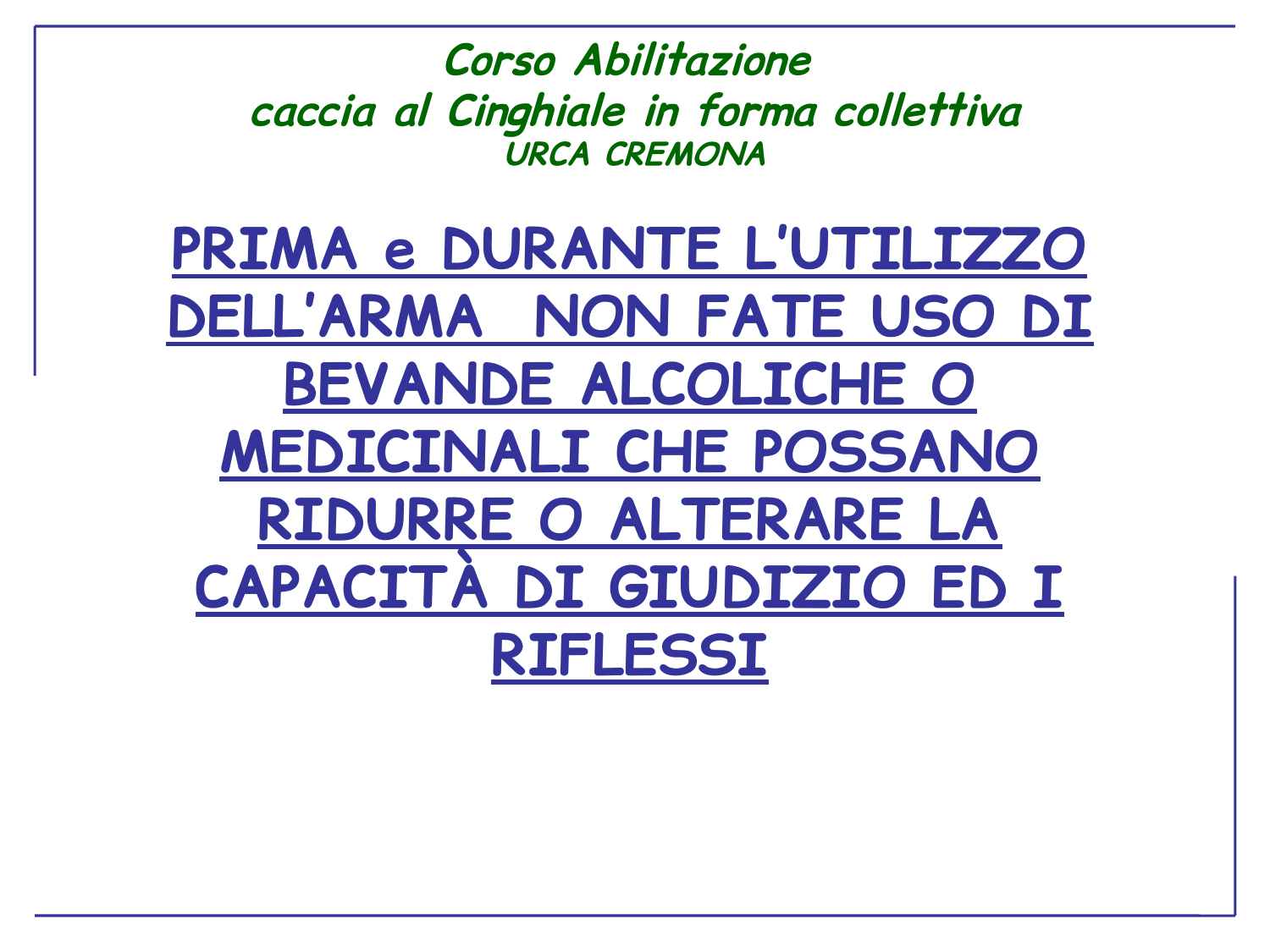

# PRIMA e DURANTE L’UTILIZZO DELL’ARMA  NON FATE USO DI BEVANDE ALCOLICHE O MEDICINALI CHE POSSANO RIDURRE O ALTERARE LA CAPACITÀ DI GIUDIZIO ED I RIFLESSI